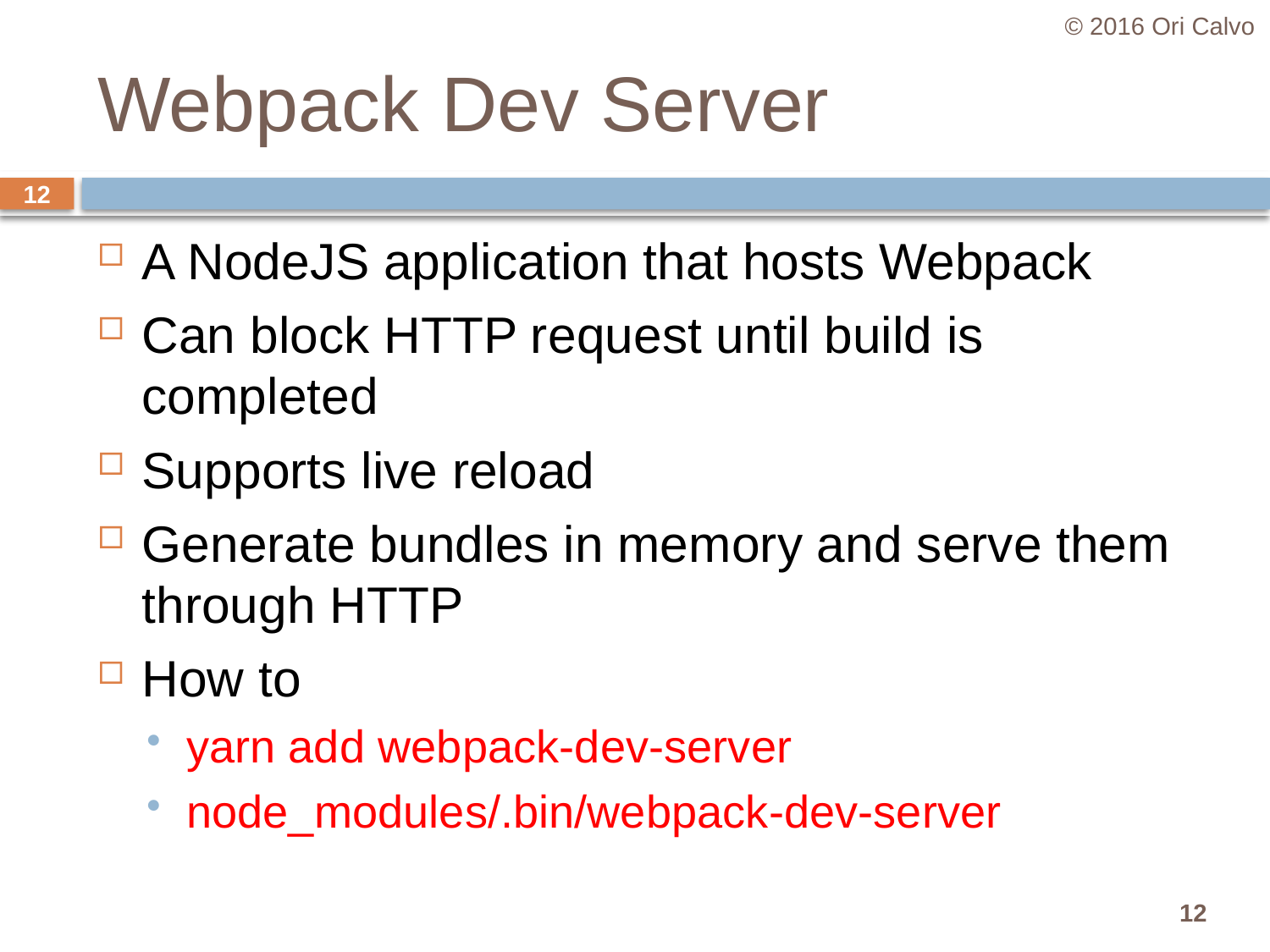

© 2016 Ori Calvo
# Webpack Dev Server
12
A NodeJS application that hosts Webpack
Can block HTTP request until build is completed
Supports live reload
Generate bundles in memory and serve them through HTTP
How to
yarn add webpack-dev-server
node_modules/.bin/webpack-dev-server